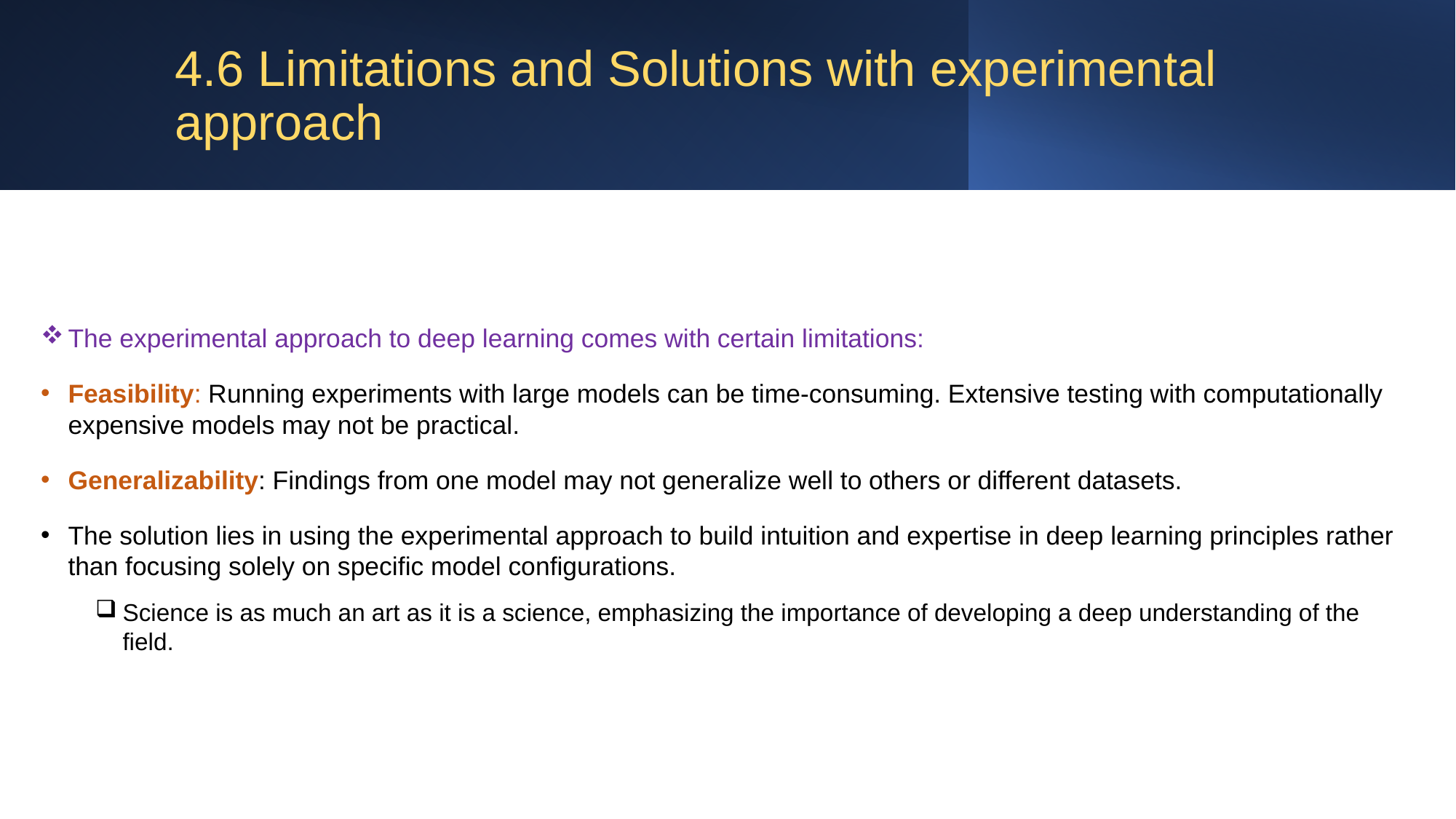

# 4.6 Limitations and Solutions with experimental approach
The experimental approach to deep learning comes with certain limitations:
Feasibility: Running experiments with large models can be time-consuming. Extensive testing with computationally expensive models may not be practical.
Generalizability: Findings from one model may not generalize well to others or different datasets.
The solution lies in using the experimental approach to build intuition and expertise in deep learning principles rather than focusing solely on specific model configurations.
Science is as much an art as it is a science, emphasizing the importance of developing a deep understanding of the field.
39